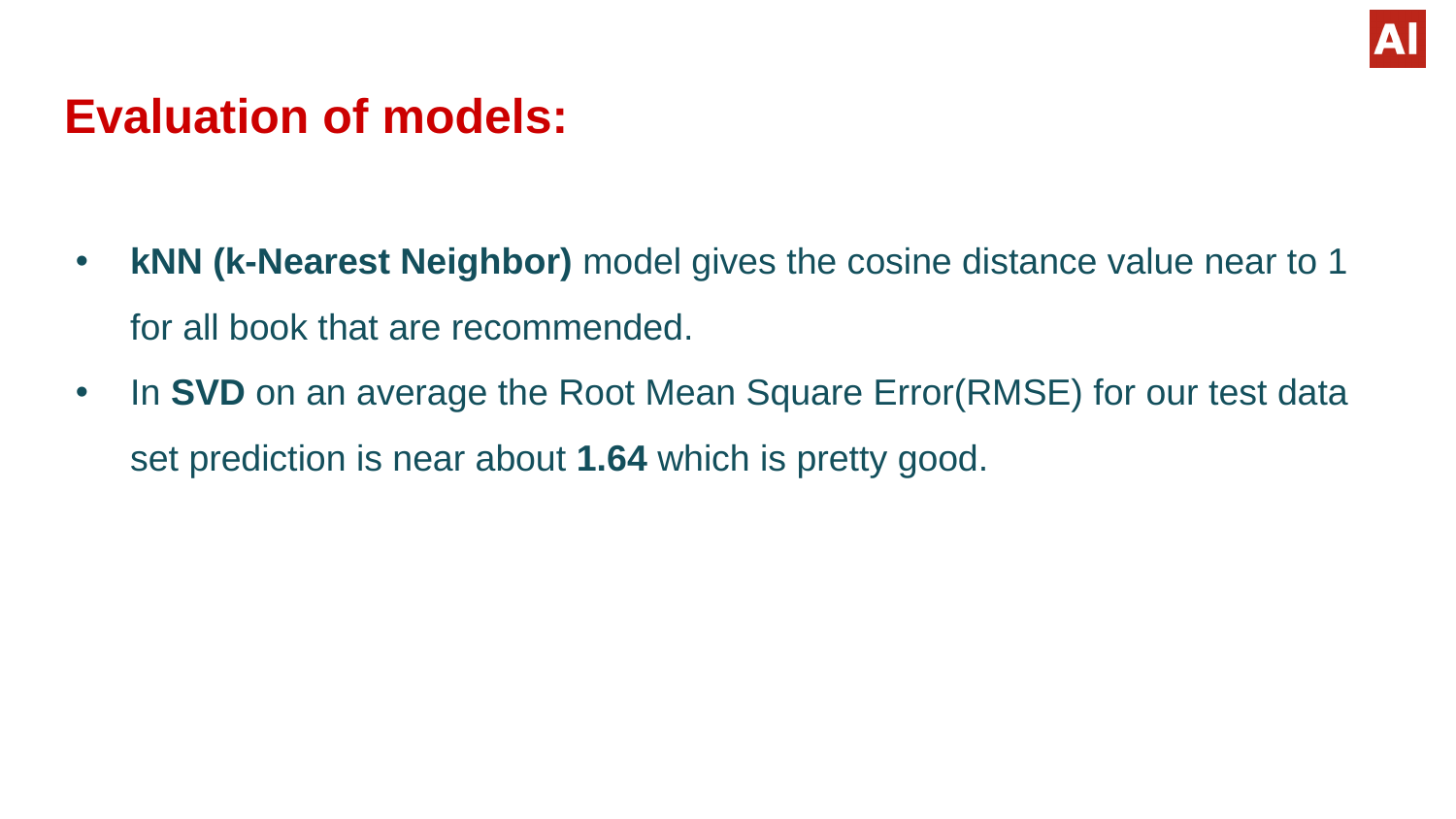

# Evaluation of models:
kNN (k-Nearest Neighbor) model gives the cosine distance value near to 1 for all book that are recommended.
In SVD on an average the Root Mean Square Error(RMSE) for our test data set prediction is near about 1.64 which is pretty good.